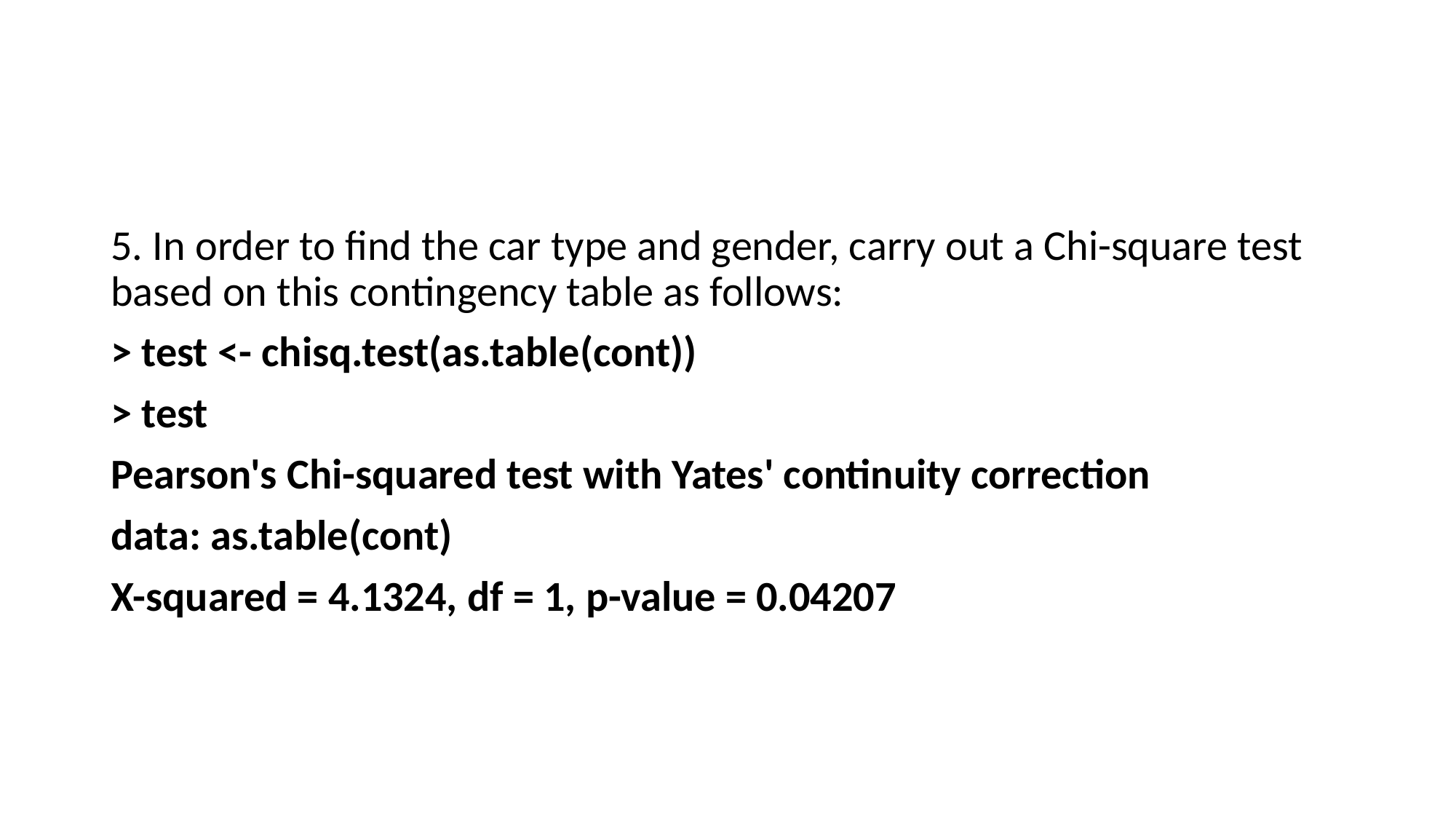

#
5. In order to find the car type and gender, carry out a Chi-square test based on this contingency table as follows:
> test <- chisq.test(as.table(cont))
> test
Pearson's Chi-squared test with Yates' continuity correction
data: as.table(cont)
X-squared = 4.1324, df = 1, p-value = 0.04207